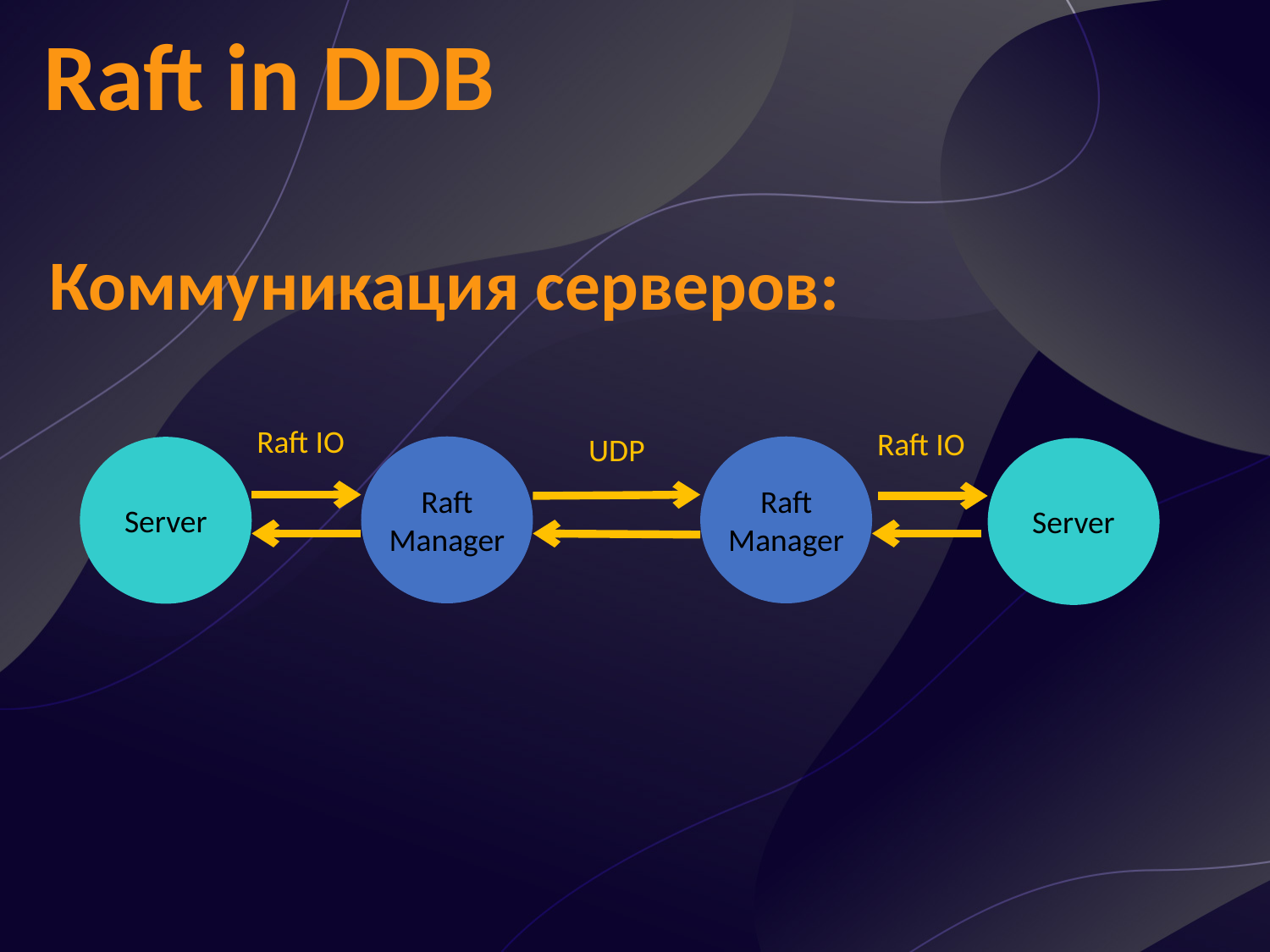

Raft in DDB

Коммуникация серверов:

Raft IO
Raft IO
UDP

Raft
Manager
Raft
Manager
Server
Server